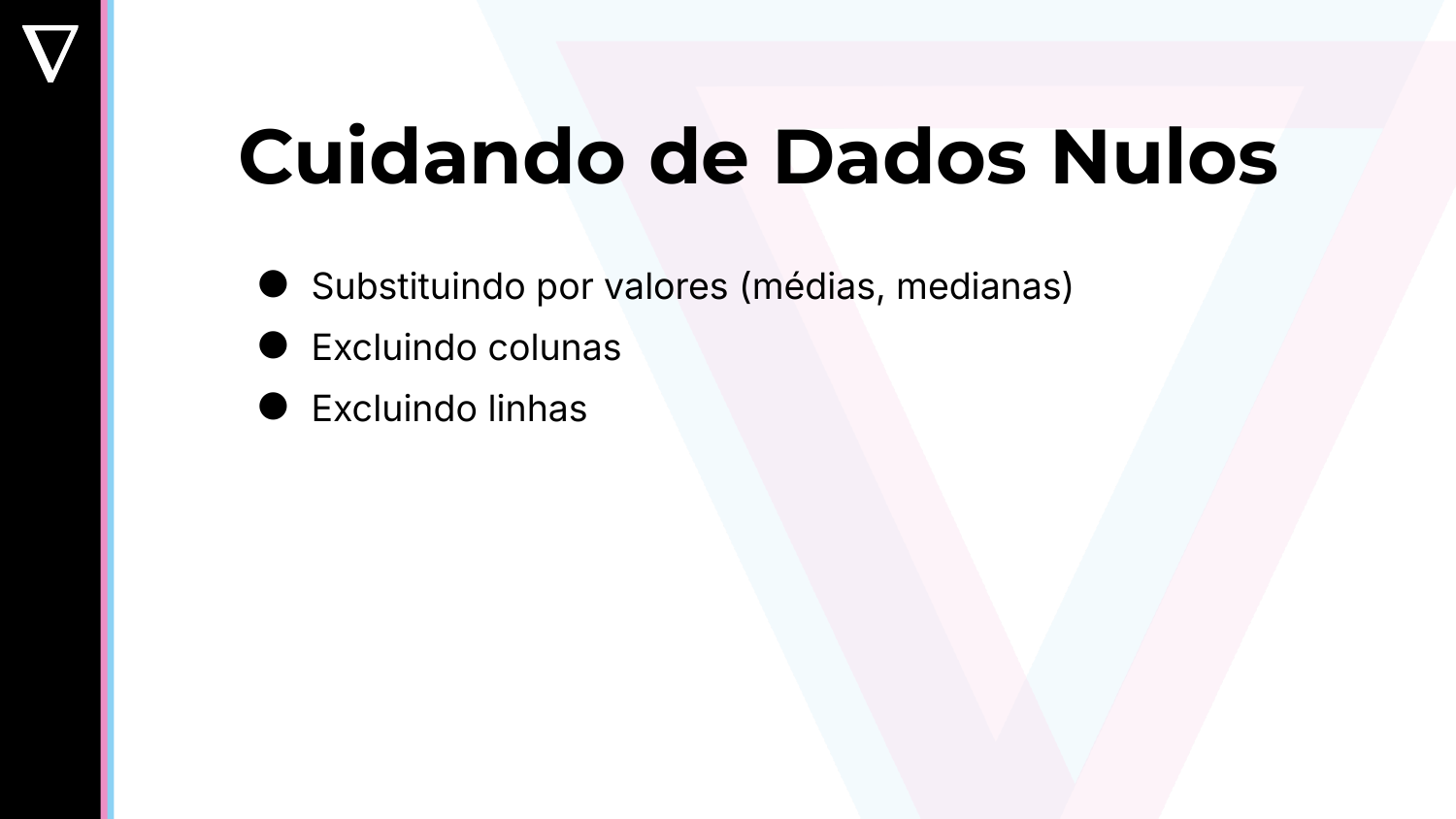

Cuidando de Dados Nulos
Substituindo por valores (médias, medianas)
Excluindo colunas
Excluindo linhas